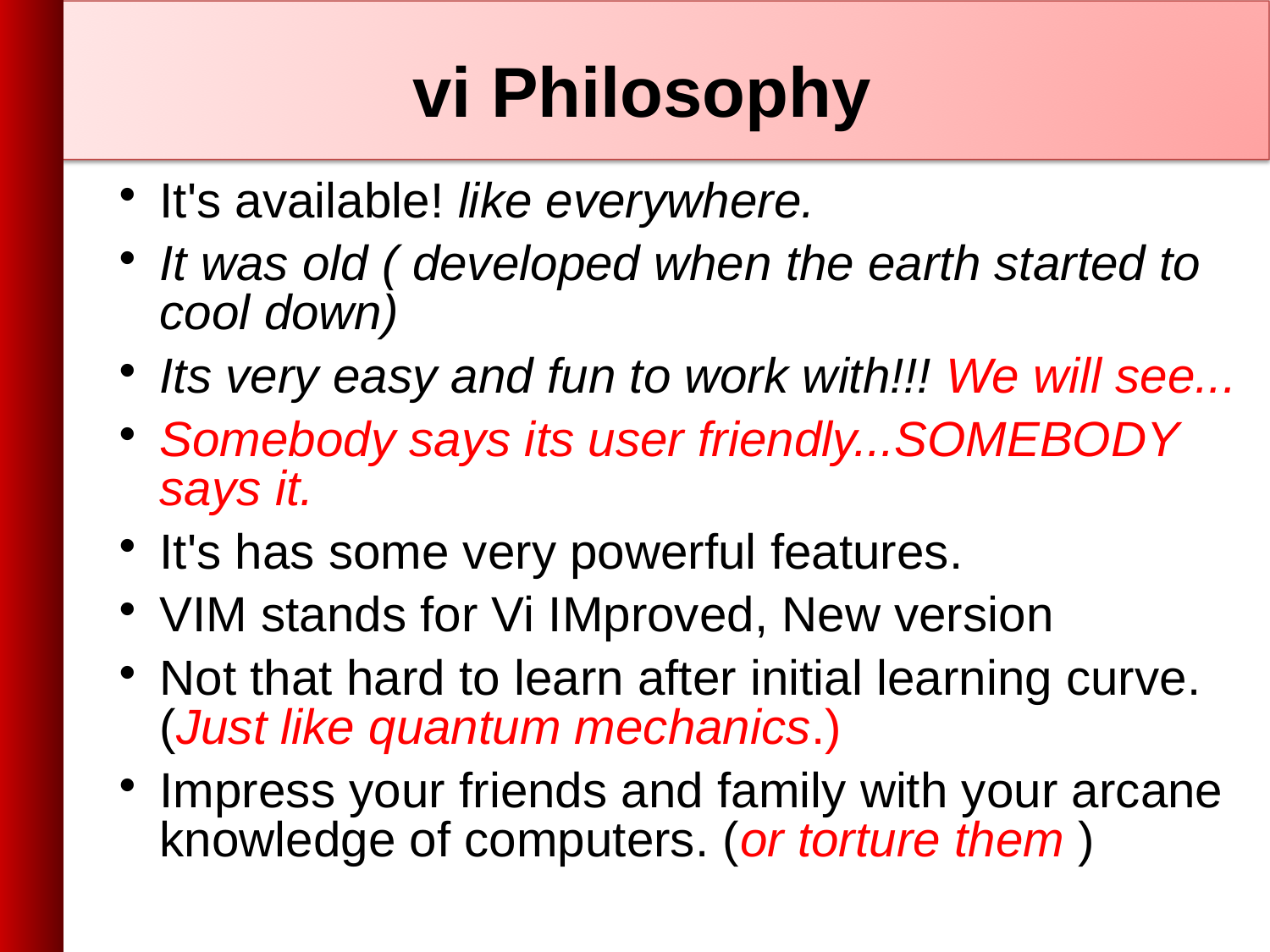

# vi Philosophy
It's available! like everywhere.
It was old ( developed when the earth started to cool down)
Its very easy and fun to work with!!! We will see...
Somebody says its user friendly...SOMEBODY says it.
It's has some very powerful features.
VIM stands for Vi IMproved, New version
Not that hard to learn after initial learning curve. (Just like quantum mechanics.)
Impress your friends and family with your arcane knowledge of computers. (or torture them )